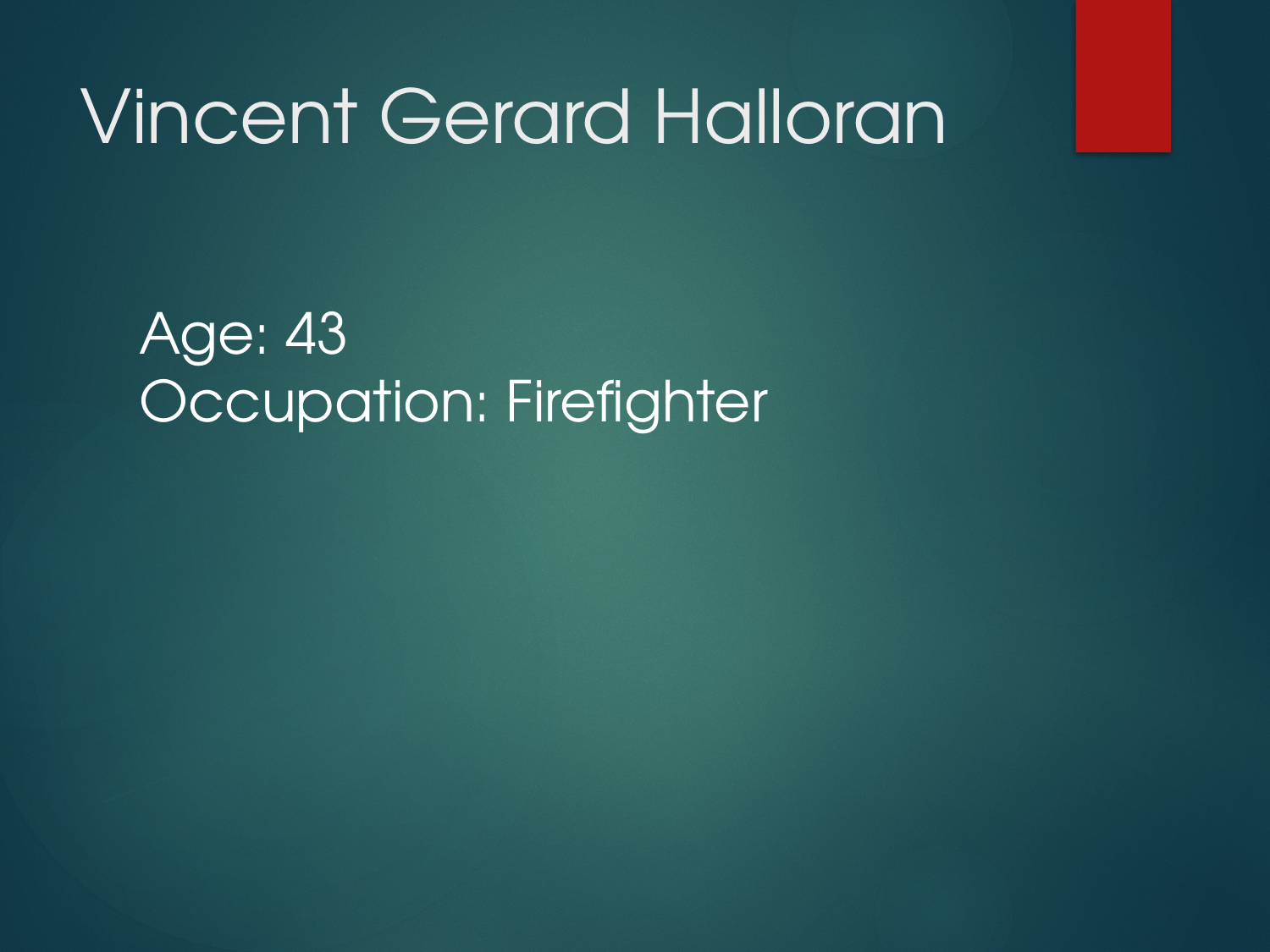

# Vincent Gerard Halloran

Age: 43
Occupation: Firefighter